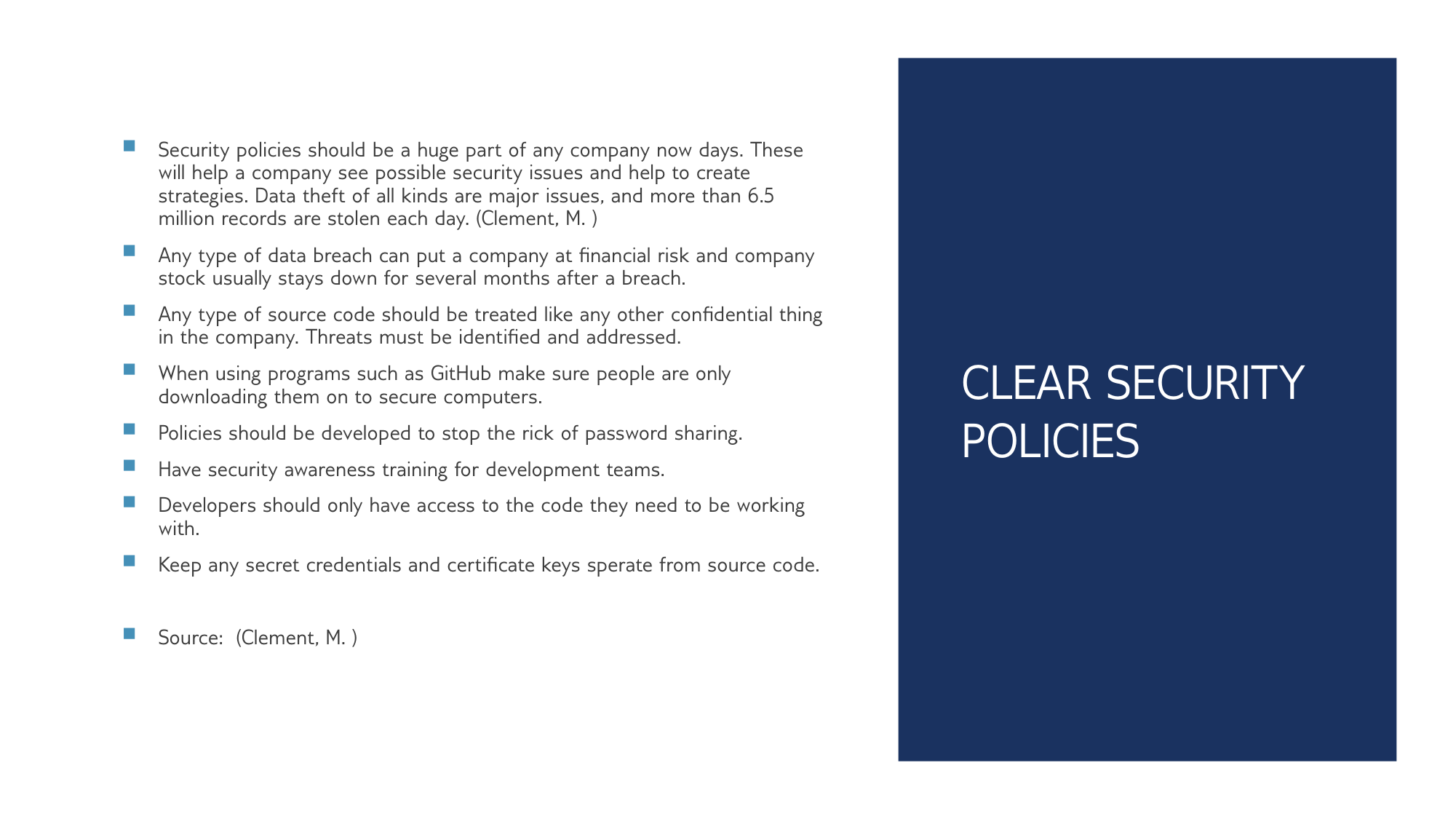

Security policies should be a huge part of any company now days. These will help a company see possible security issues and help to create strategies. Data theft of all kinds are major issues, and more than 6.5 million records are stolen each day. (Clement, M. )
Any type of data breach can put a company at financial risk and company stock usually stays down for several months after a breach.
Any type of source code should be treated like any other confidential thing in the company. Threats must be identified and addressed.
When using programs such as GitHub make sure people are only downloading them on to secure computers.
Policies should be developed to stop the rick of password sharing.
Have security awareness training for development teams.
Developers should only have access to the code they need to be working with.
Keep any secret credentials and certificate keys sperate from source code.

Source:  (Clement, M. )

# Clear Security Policies